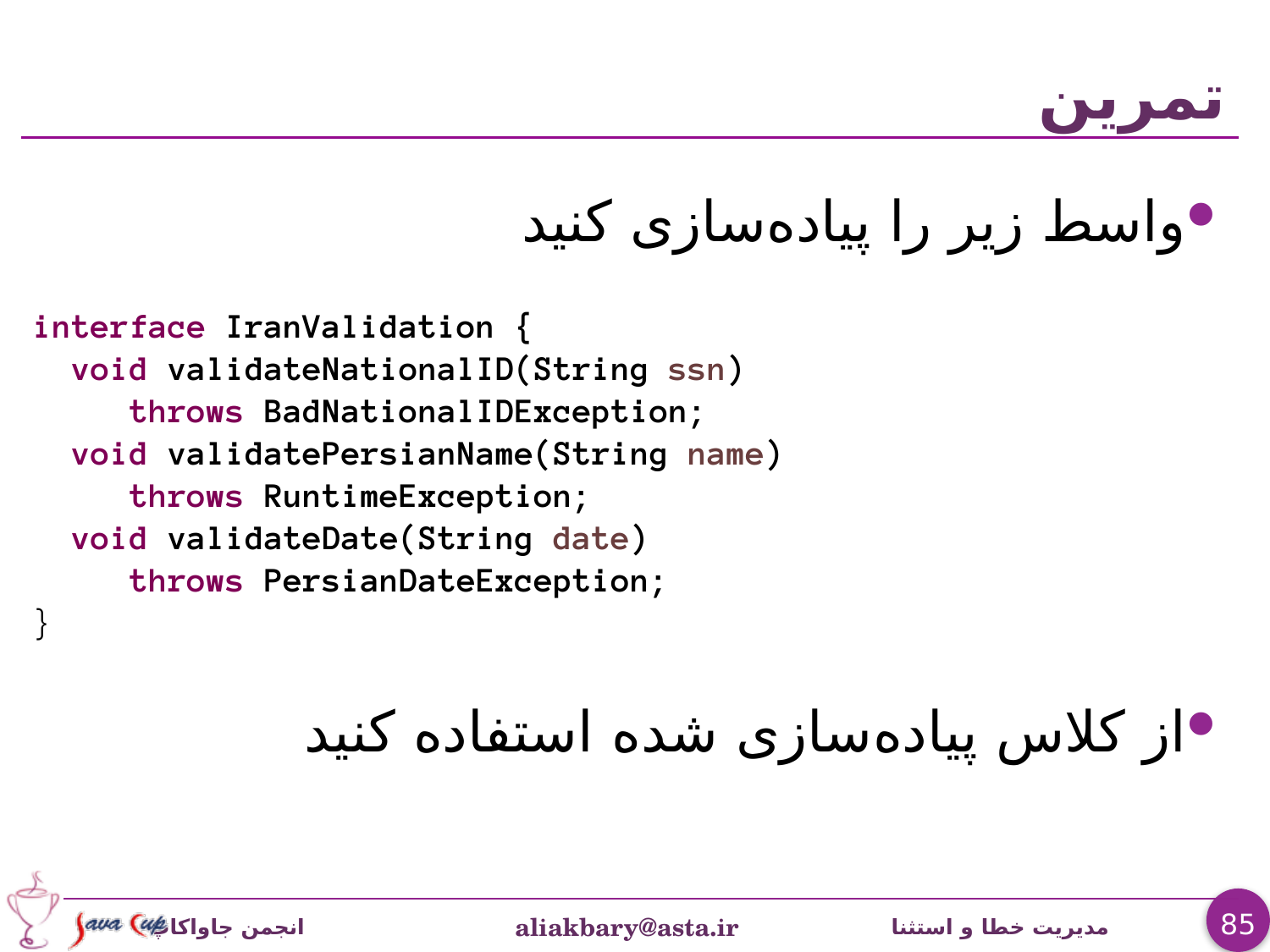

# تمرين
واسط زیر را پیاده‌سازی کنید

از کلاس پیاده‌سازی شده استفاده کنید
interface IranValidation {
  void validateNationalID(String ssn)
     throws BadNationalIDException;
  void validatePersianName(String name)
     throws RuntimeException;
  void validateDate(String date)
     throws PersianDateException;
}